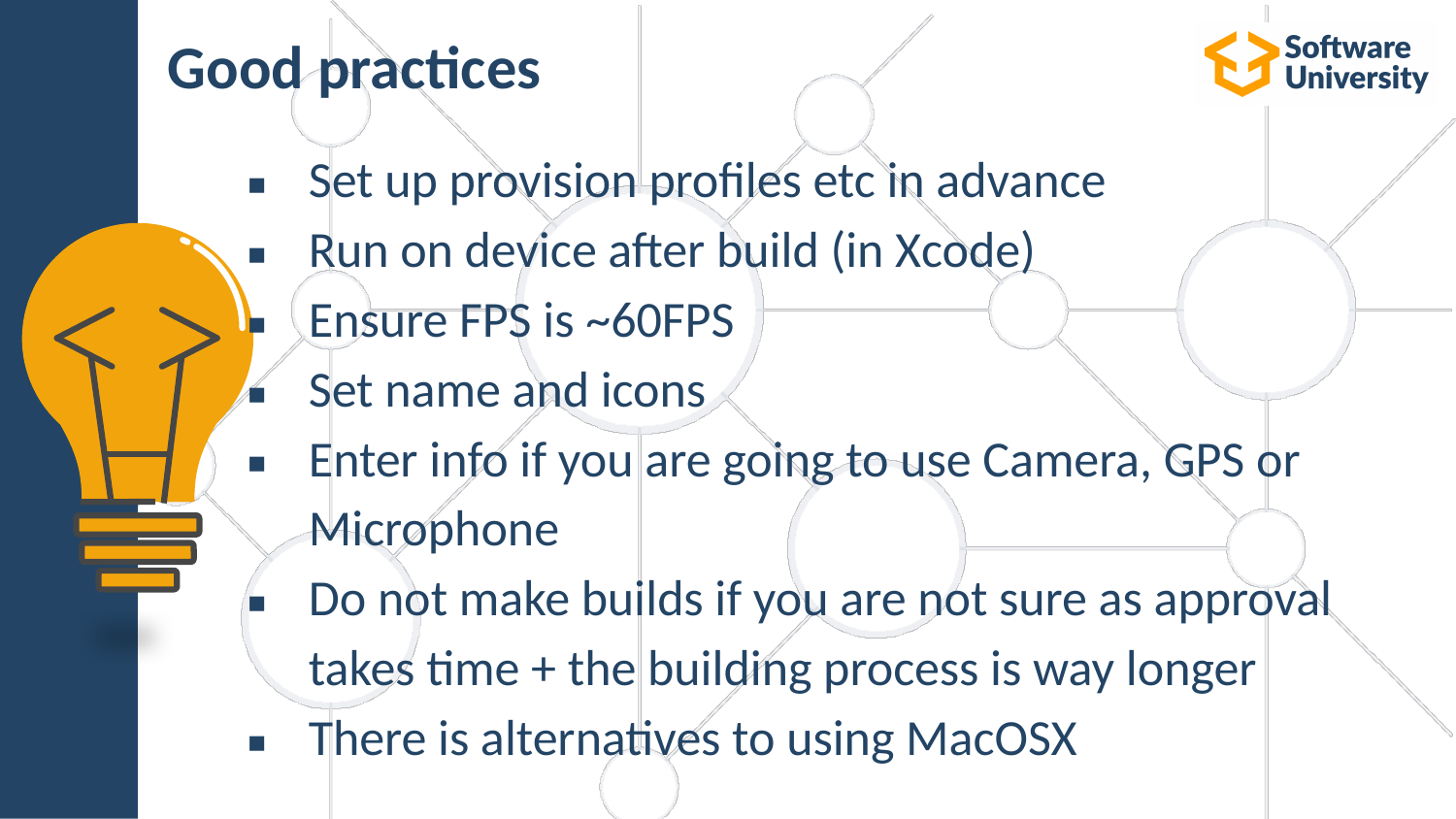

# Good practices
Set up provision profiles etc in advance
Run on device after build (in Xcode)
Ensure FPS is ~60FPS
Set name and icons
Enter info if you are going to use Camera, GPS or Microphone
Do not make builds if you are not sure as approval takes time + the building process is way longer
There is alternatives to using MacOSX